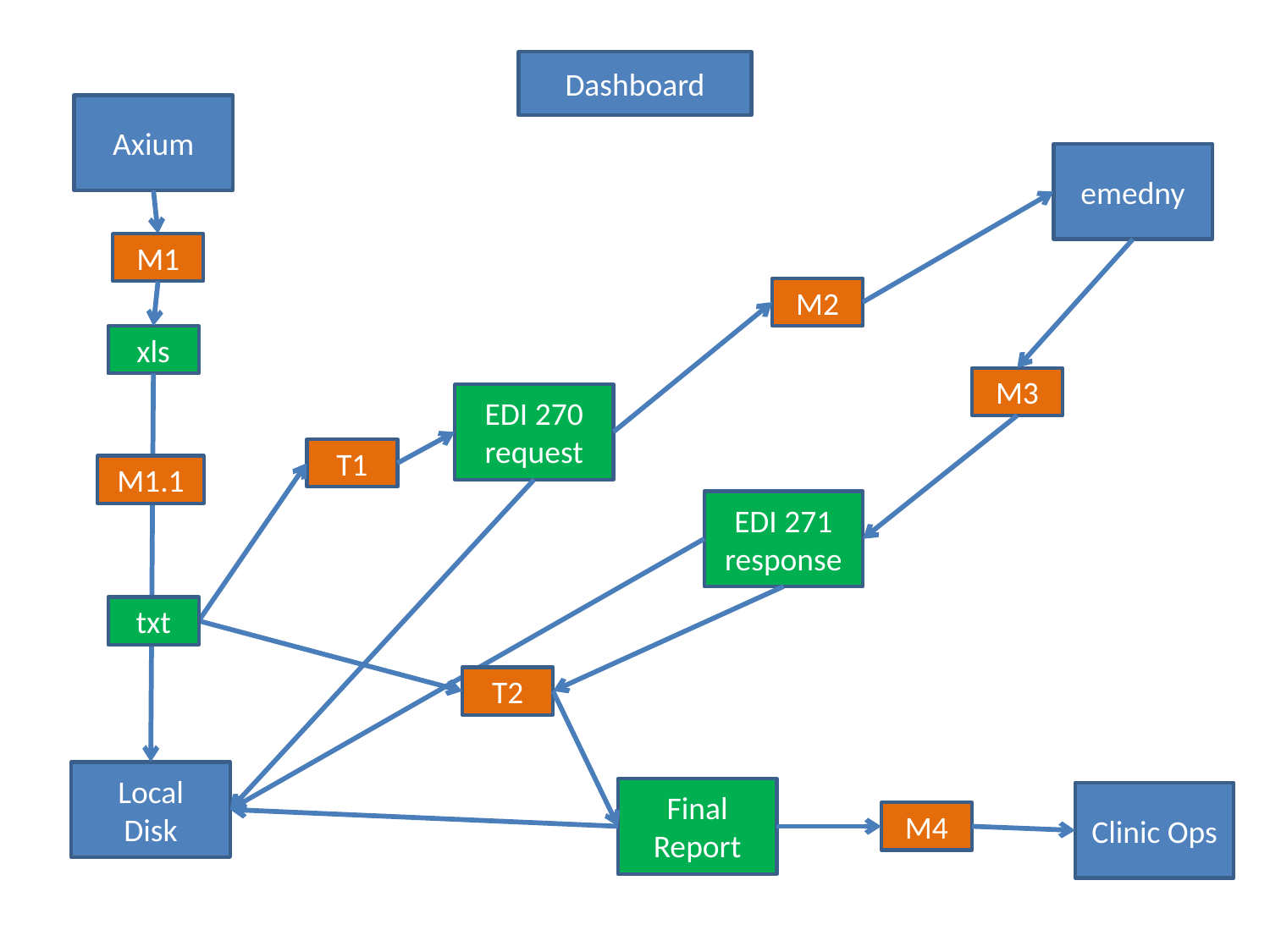

Dashboard
Axium
emedny
M1
M2
xls
M3
EDI 270
request
T1
M1.1
EDI 271
response
txt
T2
Local
Disk
Final
Report
Clinic Ops
M4